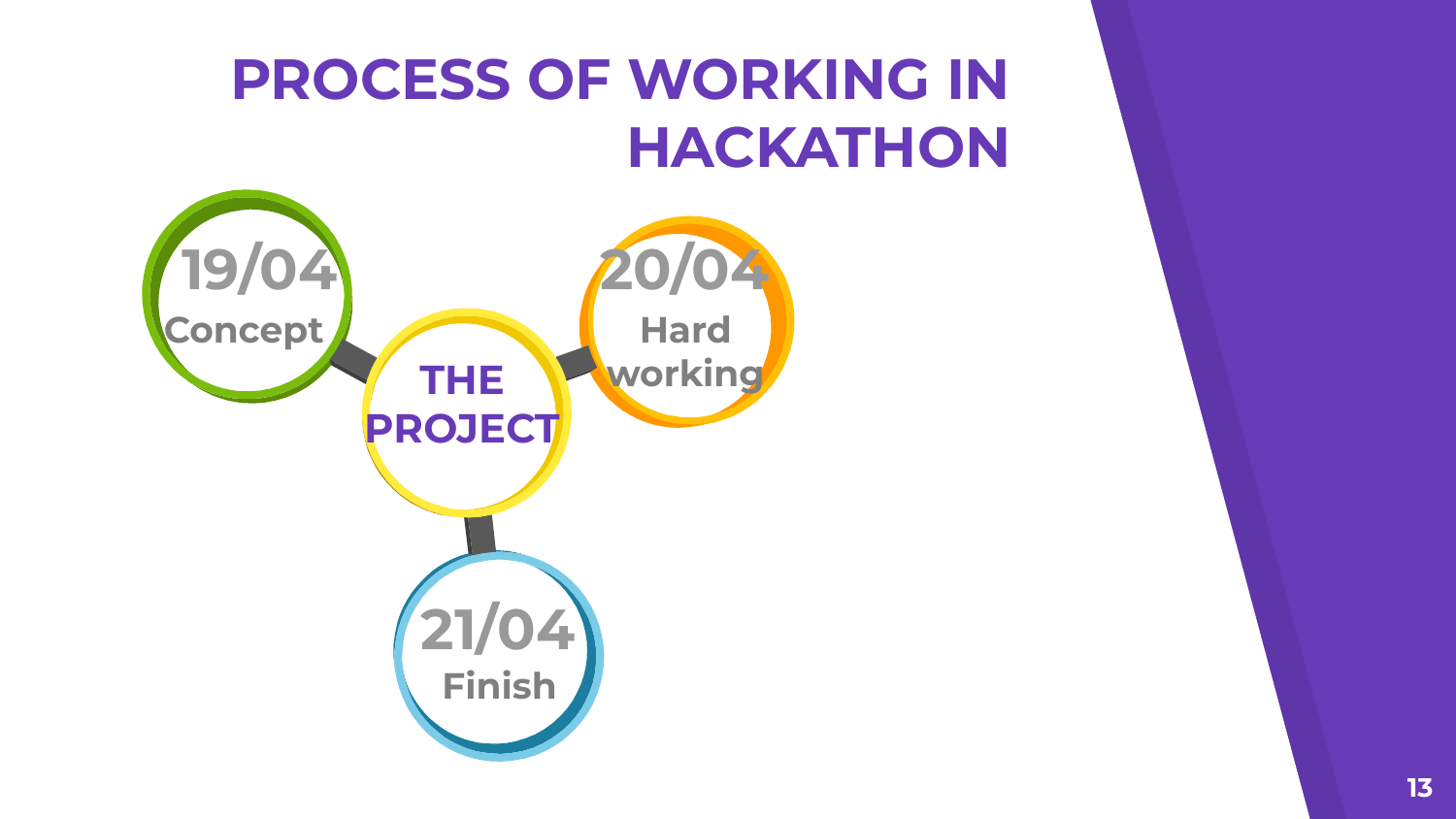

PROCESS OF WORKING IN HACKATHON
#

Fed2019/04
/12wdw
19/04
20/04

Concept
Hard working

THE PROJECT

1919/04
/04

21/04
Finish
13